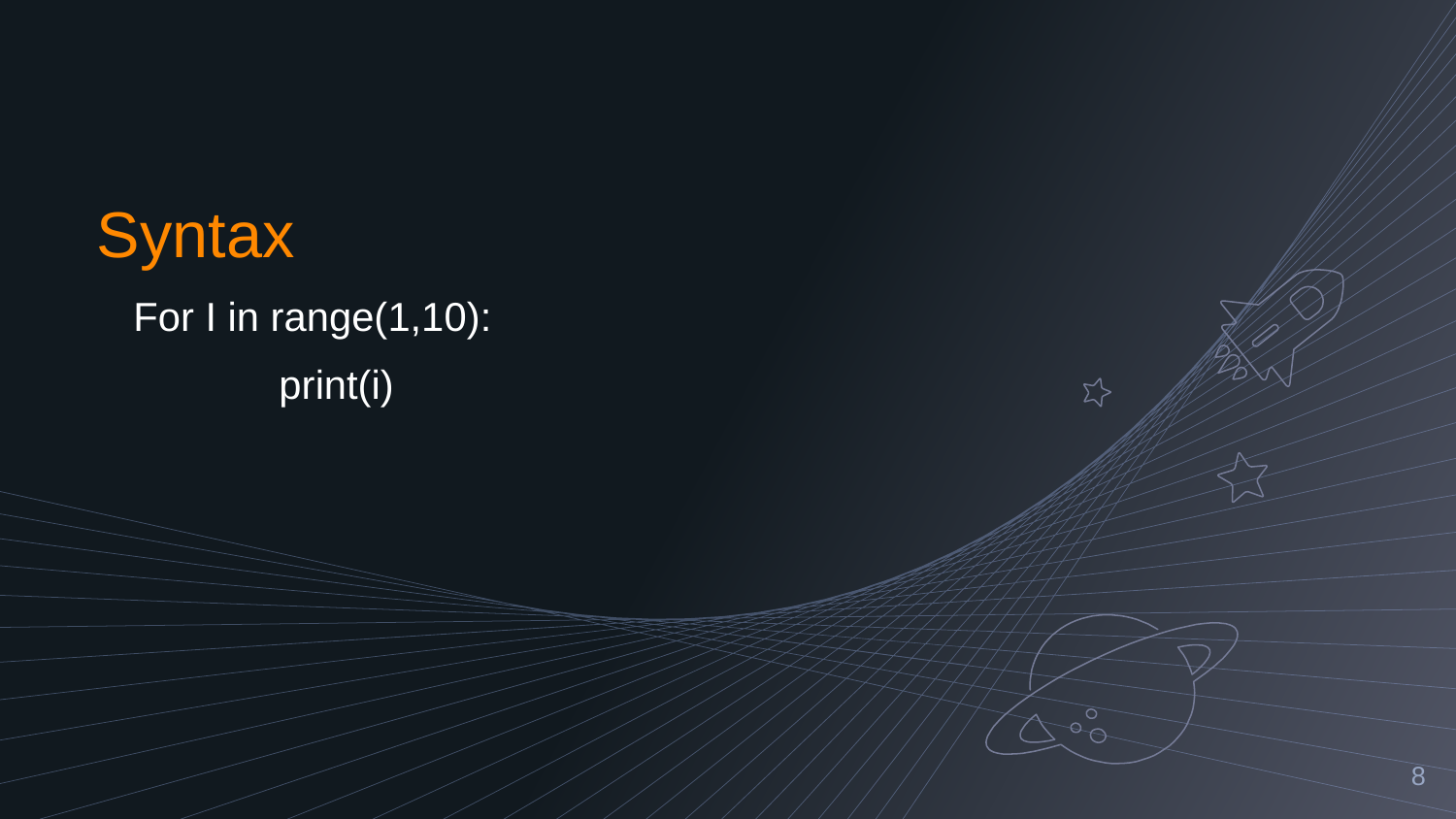

Syntax

For I in range(1,10):
	print(i)

8